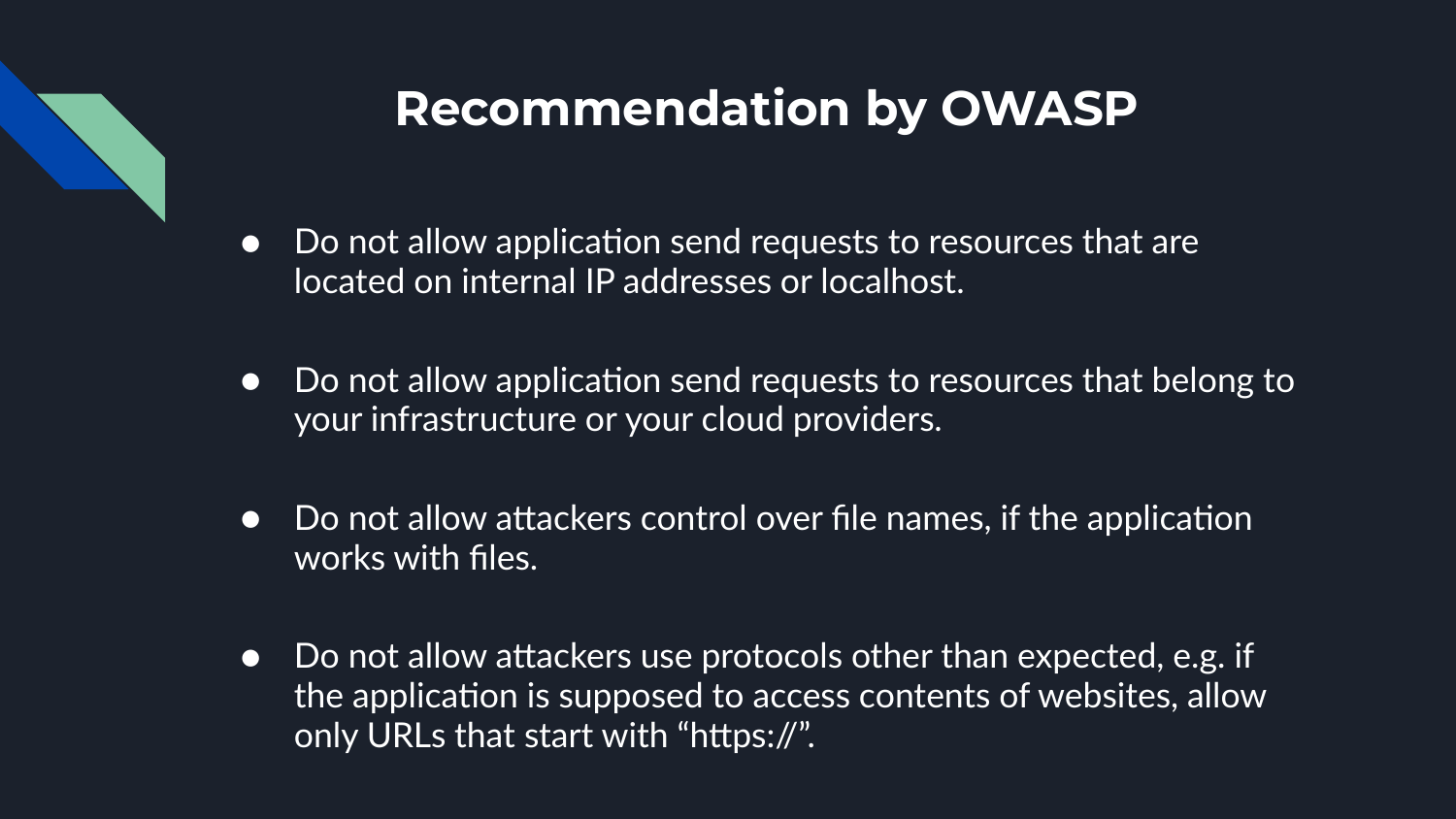

# Recommendation by OWASP
Do not allow application send requests to resources that are located on internal IP addresses or localhost.

Do not allow application send requests to resources that belong to your infrastructure or your cloud providers.

Do not allow attackers control over file names, if the application works with files.

Do not allow attackers use protocols other than expected, e.g. if the application is supposed to access contents of websites, allow only URLs that start with “https://”.